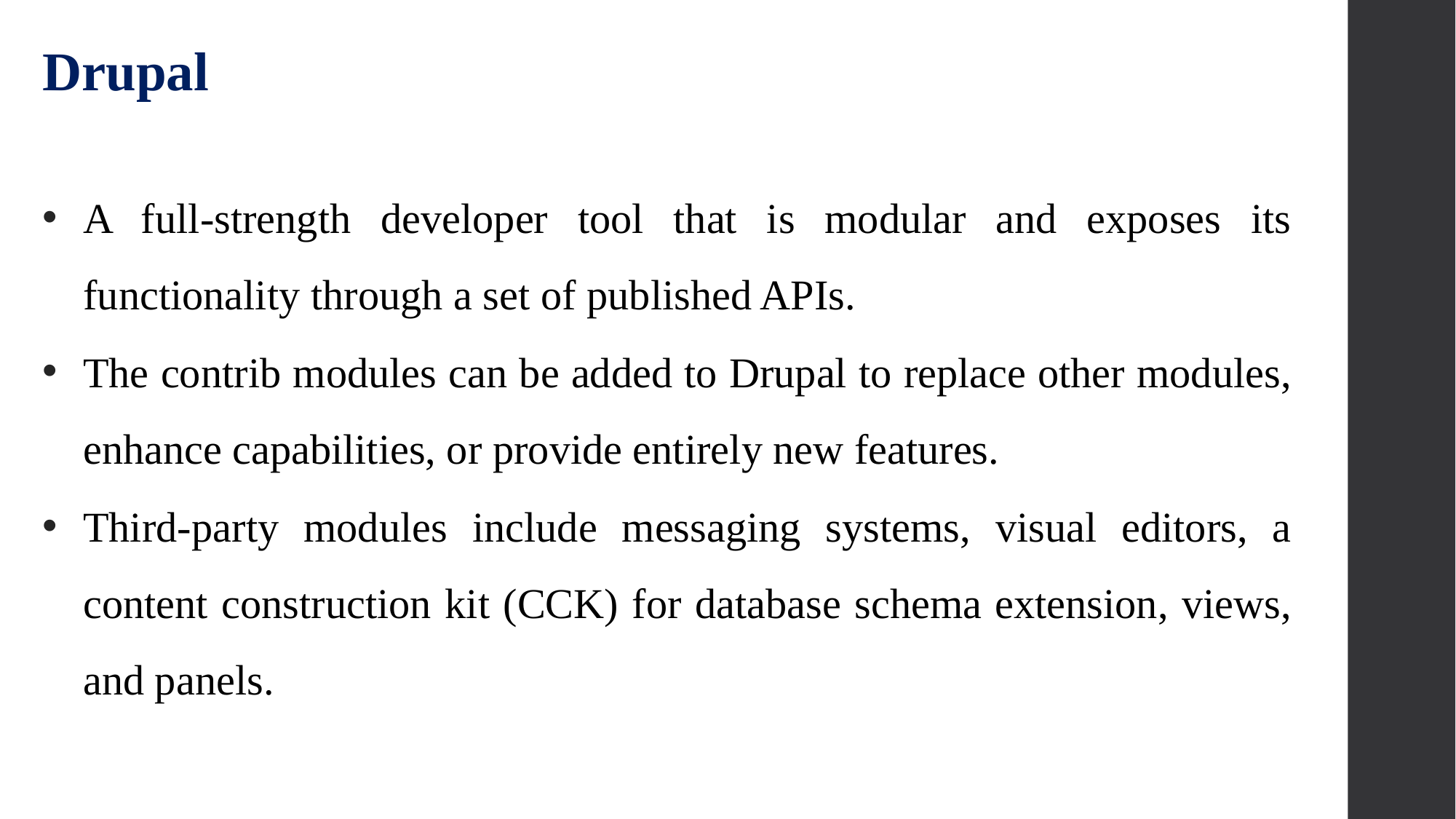

# Drupal
A full-strength developer tool that is modular and exposes its functionality through a set of published APIs.
The contrib modules can be added to Drupal to replace other modules, enhance capabilities, or provide entirely new features.
Third-party modules include messaging systems, visual editors, a content construction kit (CCK) for database schema extension, views, and panels.
67